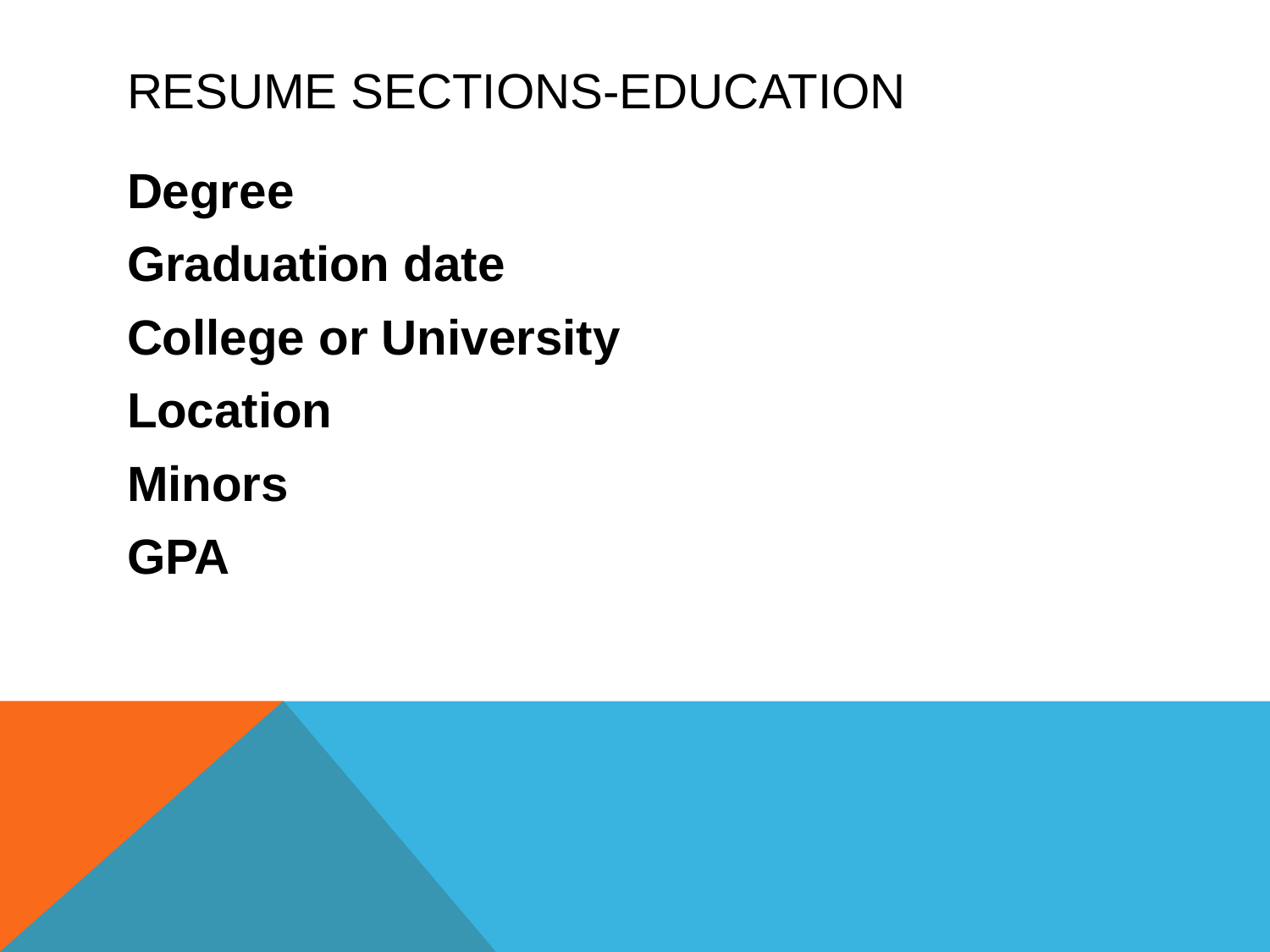

# Resume Sections-Education
Degree
Graduation date
College or University
Location
Minors
GPA